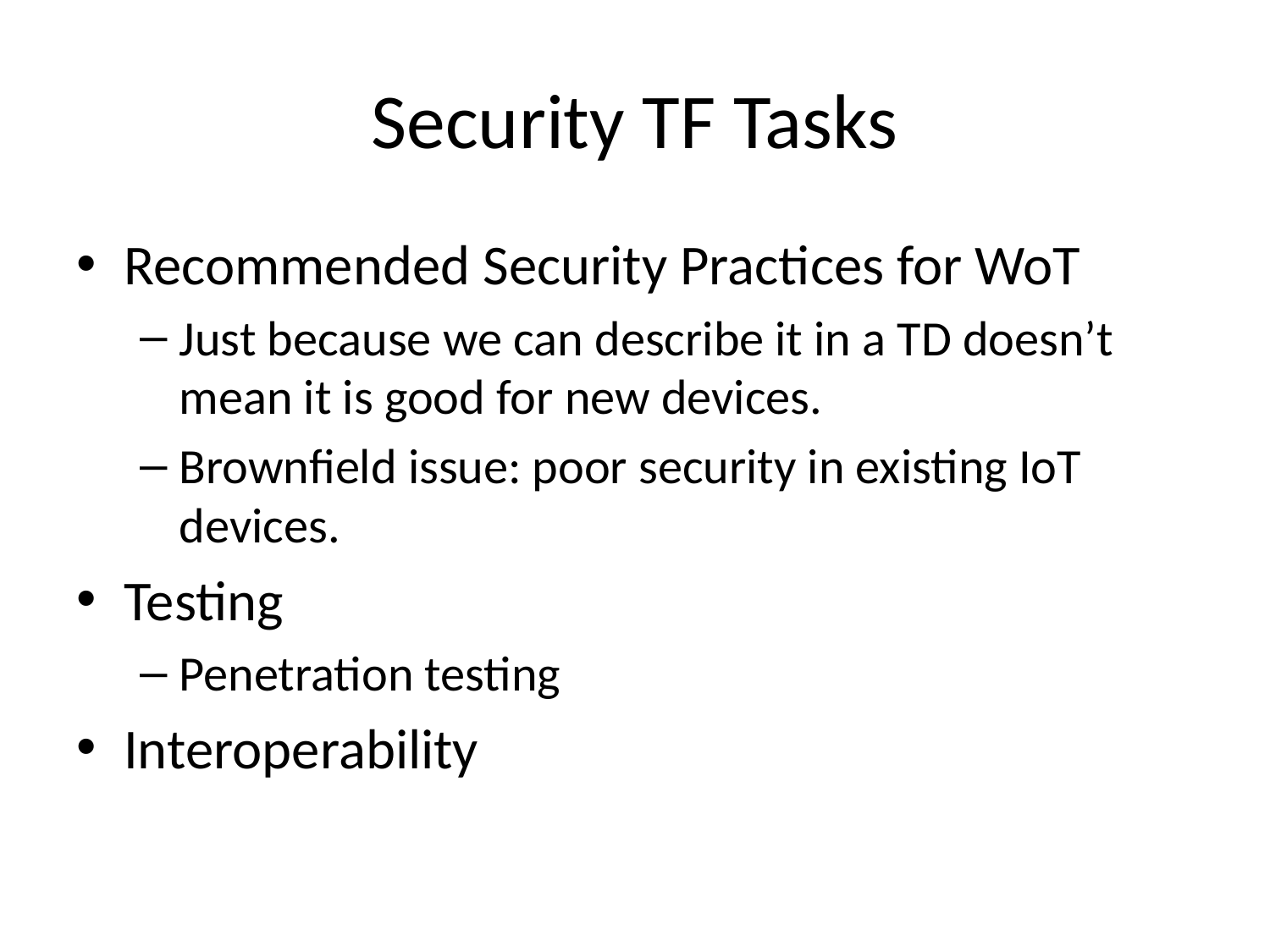

# Security TF Tasks
Recommended Security Practices for WoT
Just because we can describe it in a TD doesn’t mean it is good for new devices.
Brownfield issue: poor security in existing IoT devices.
Testing
Penetration testing
Interoperability